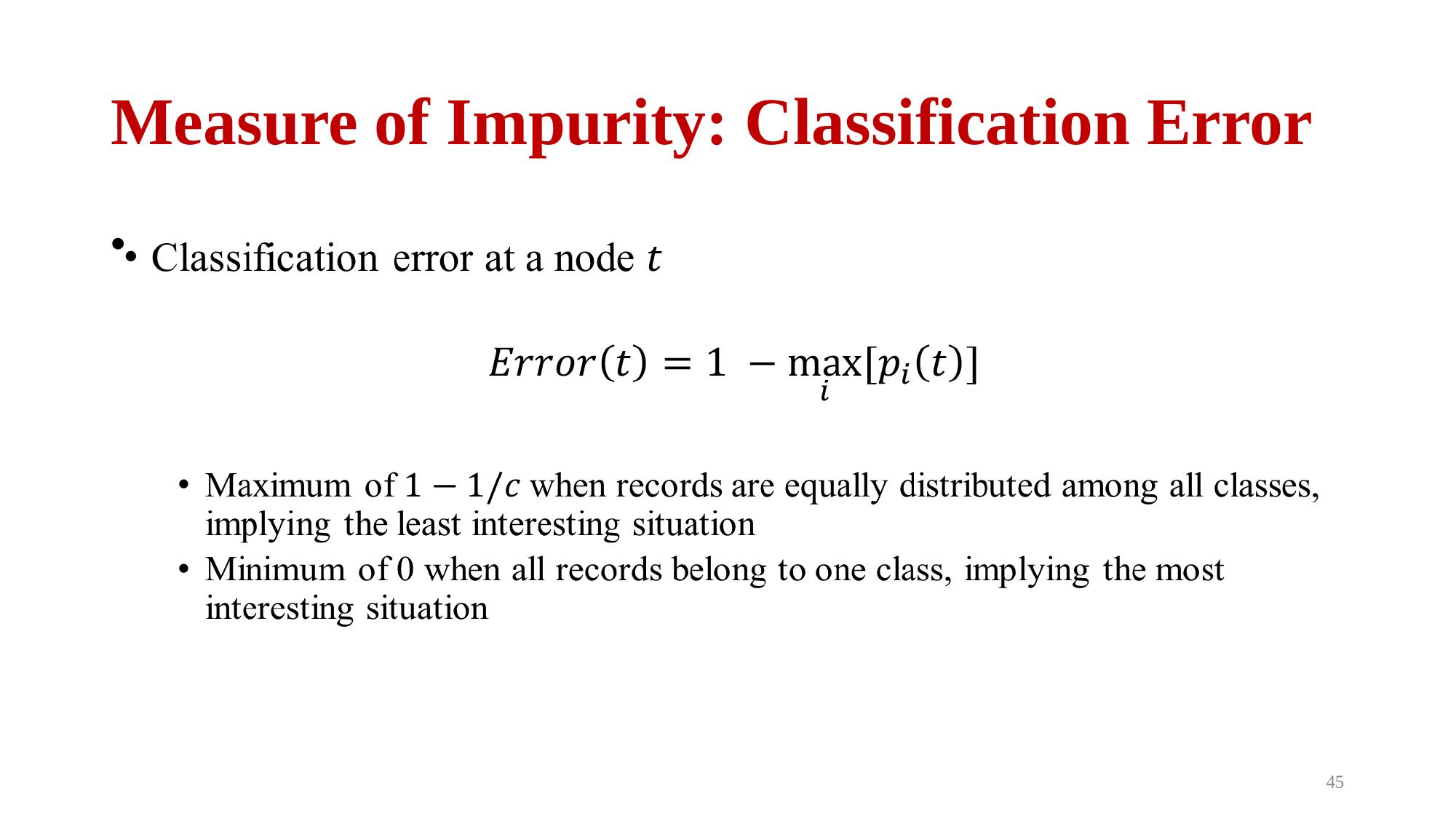

# Measure of Impurity: Classification Error

45